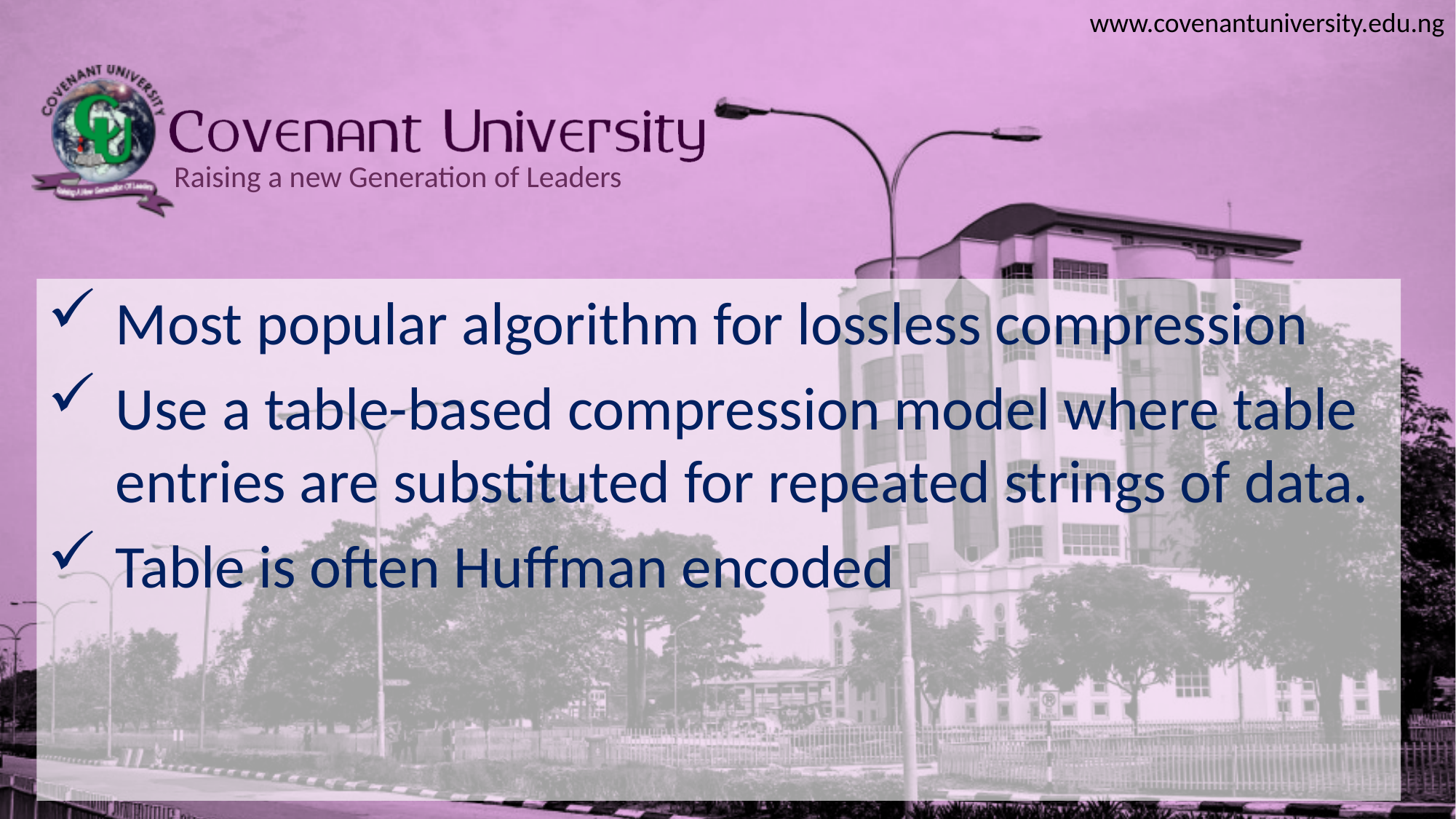

Most popular algorithm for lossless compression
Use a table-based compression model where table entries are substituted for repeated strings of data.
Table is often Huffman encoded